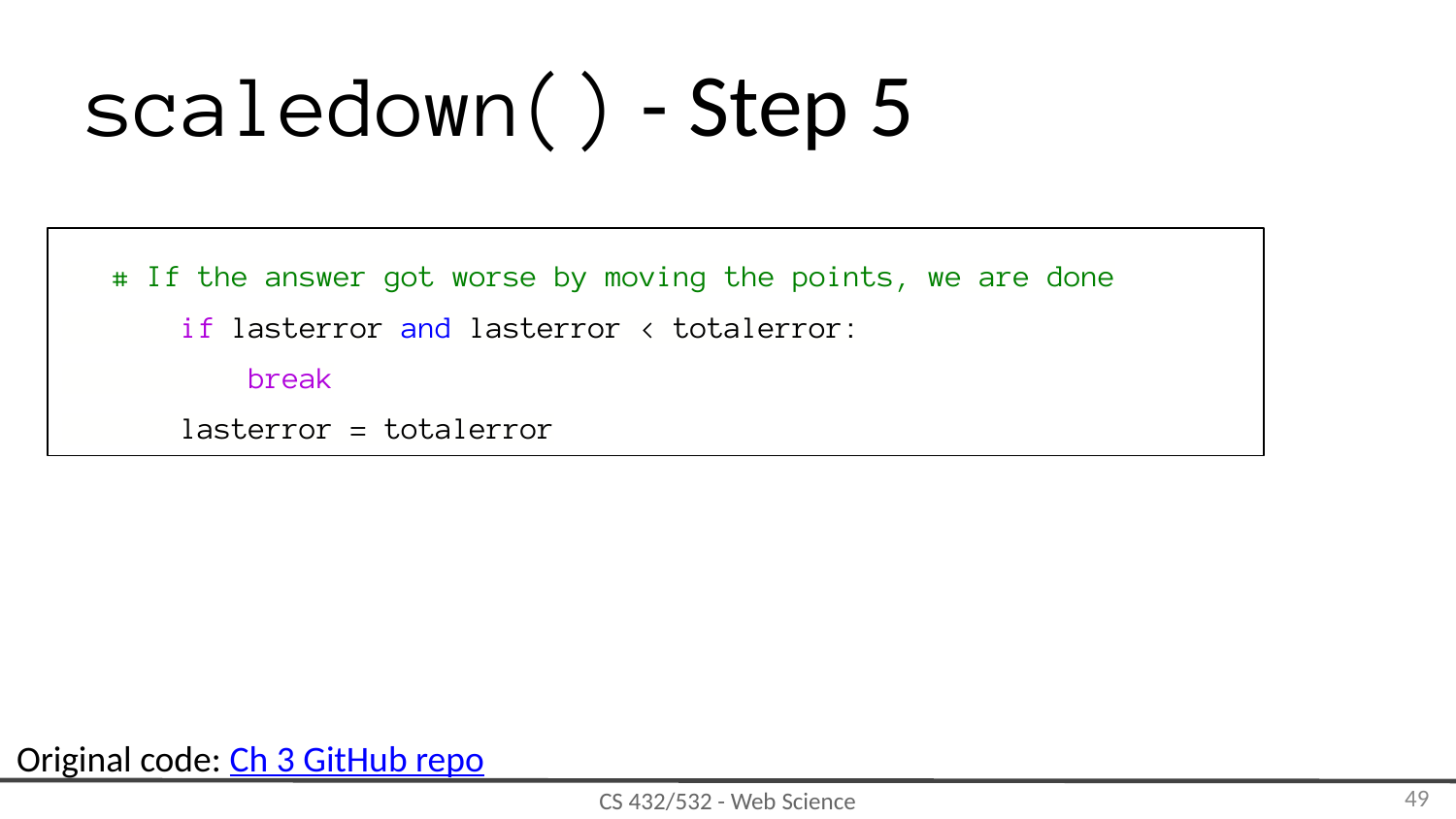

# scaledown() - Step 5
   # If the answer got worse by moving the points, we are done
       if lasterror and lasterror < totalerror:
           break
       lasterror = totalerror

Original code: Ch 3 GitHub repo
49